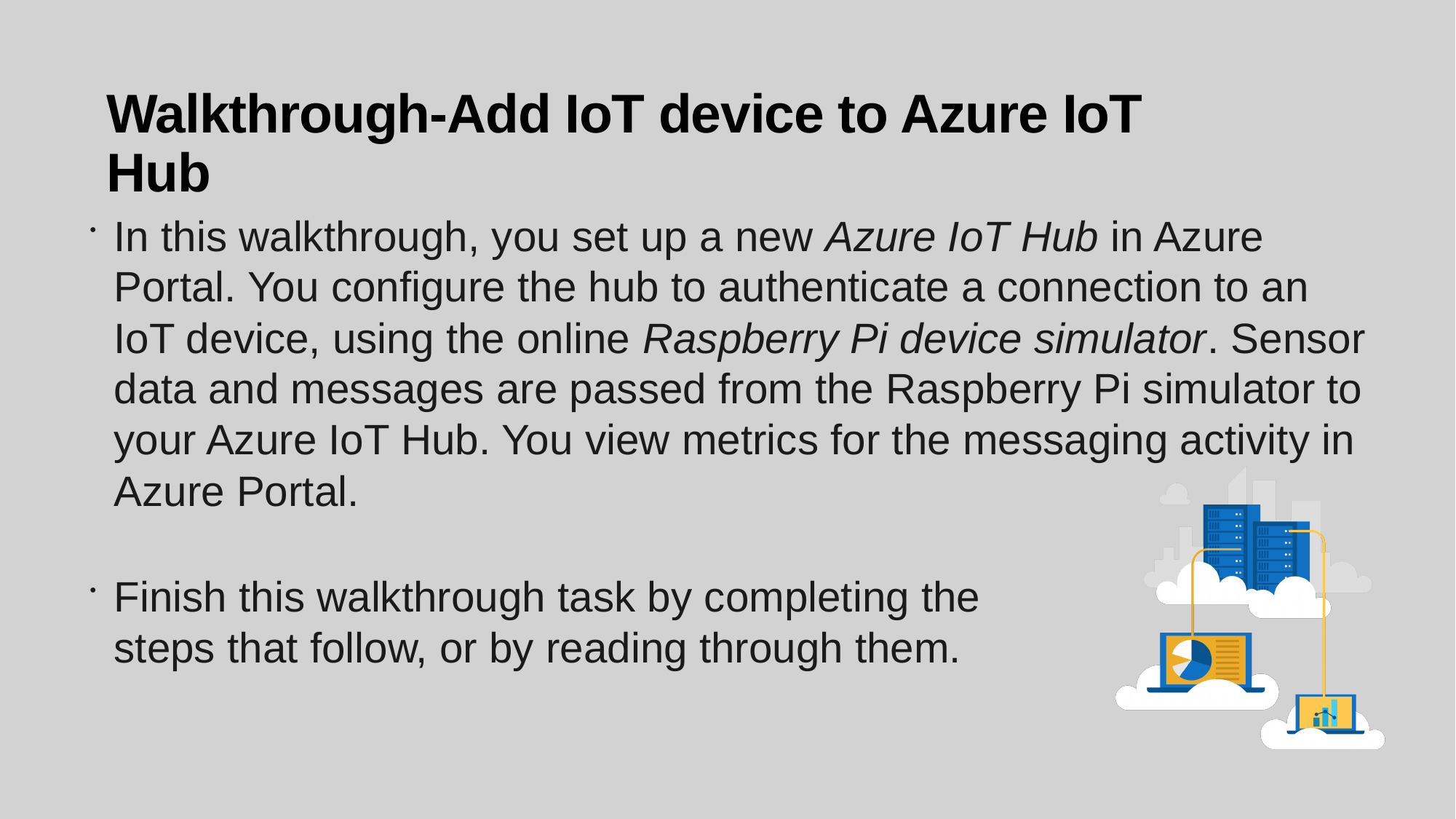

# Walkthrough-Add IoT device to Azure IoT Hub
In this walkthrough, you set up a new Azure IoT Hub in Azure Portal. You configure the hub to authenticate a connection to an IoT device, using the online Raspberry Pi device simulator. Sensor data and messages are passed from the Raspberry Pi simulator to your Azure IoT Hub. You view metrics for the messaging activity in Azure Portal.
Finish this walkthrough task by completing the steps that follow, or by reading through them.